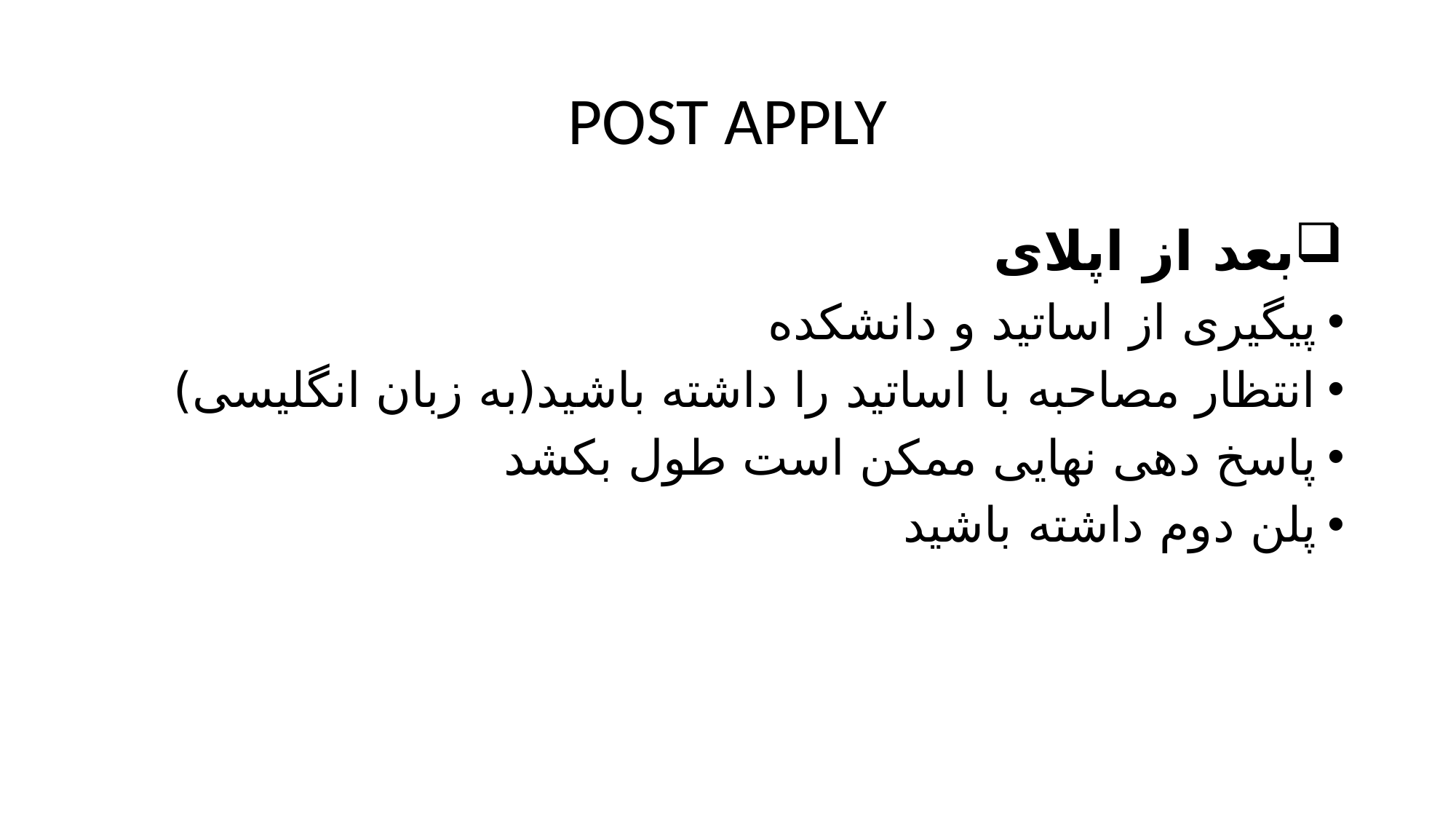

# POST APPLY
بعد از اپلای
پیگیری از اساتید و دانشکده
انتظار مصاحبه با اساتید را داشته باشید(به زبان انگلیسی)
پاسخ دهی نهایی ممکن است طول بکشد
پلن دوم داشته باشید